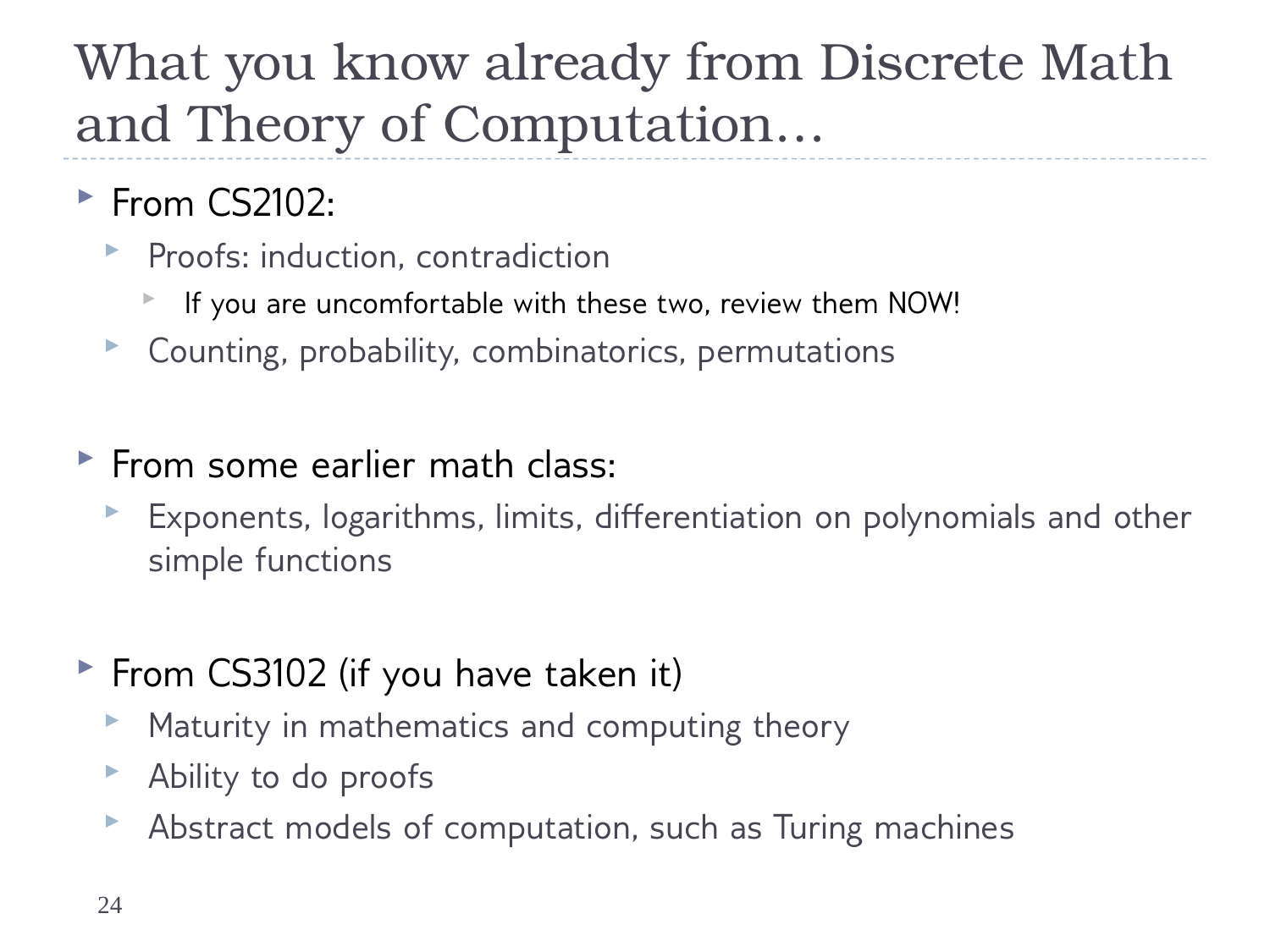

# What you know already from Discrete Math and Theory of Computation…
From CS2102:
Proofs: induction, contradiction
If you are uncomfortable with these two, review them NOW!
Counting, probability, combinatorics, permutations

From some earlier math class:
Exponents, logarithms, limits, differentiation on polynomials and other simple functions

From CS3102 (if you have taken it)
Maturity in mathematics and computing theory
Ability to do proofs
Abstract models of computation, such as Turing machines

24